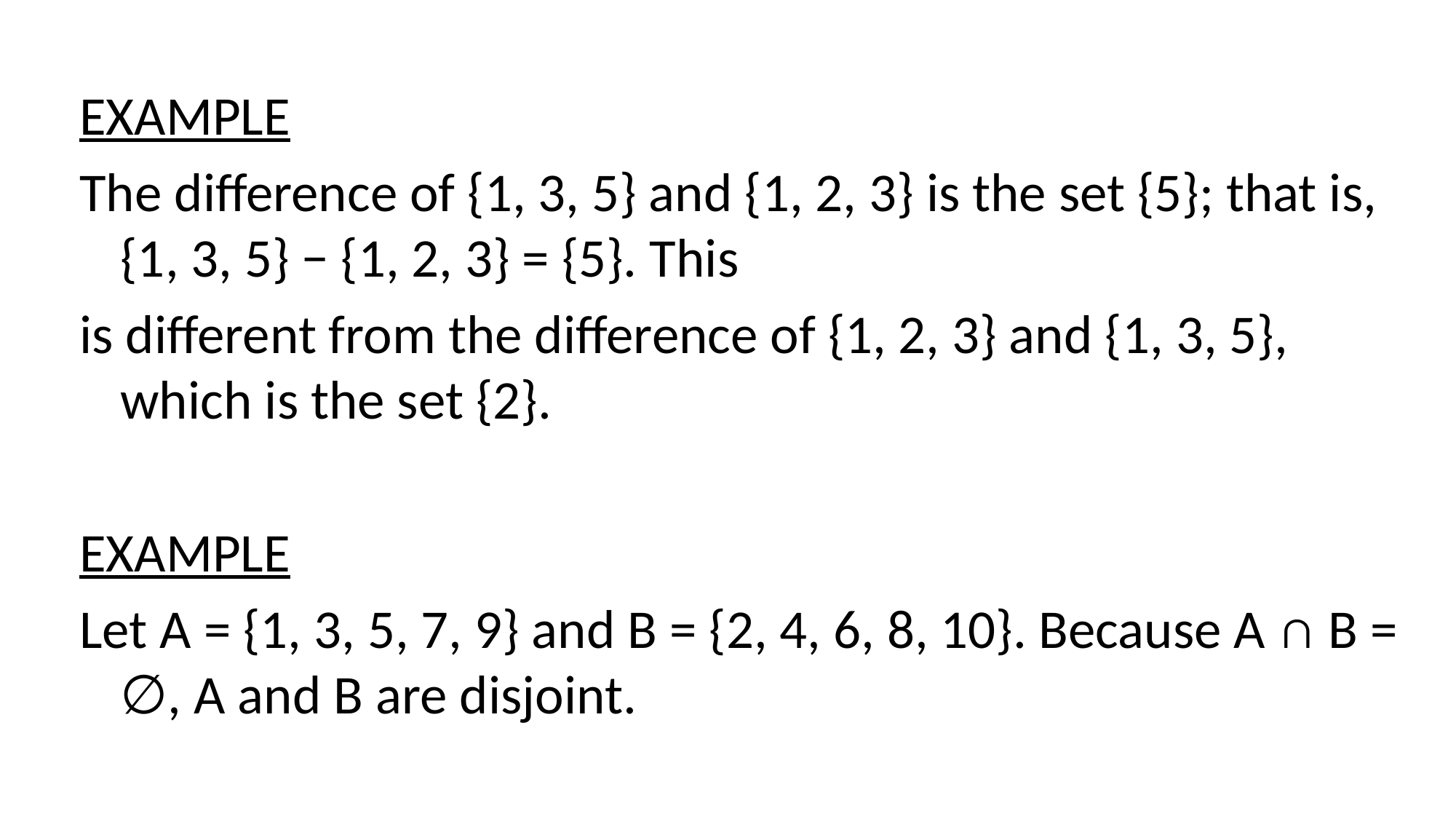

EXAMPLE
The difference of {1, 3, 5} and {1, 2, 3} is the set {5}; that is, {1, 3, 5} − {1, 2, 3} = {5}. This
is different from the difference of {1, 2, 3} and {1, 3, 5}, which is the set {2}.

EXAMPLE
Let A = {1, 3, 5, 7, 9} and B = {2, 4, 6, 8, 10}. Because A ∩ B = ∅, A and B are disjoint.